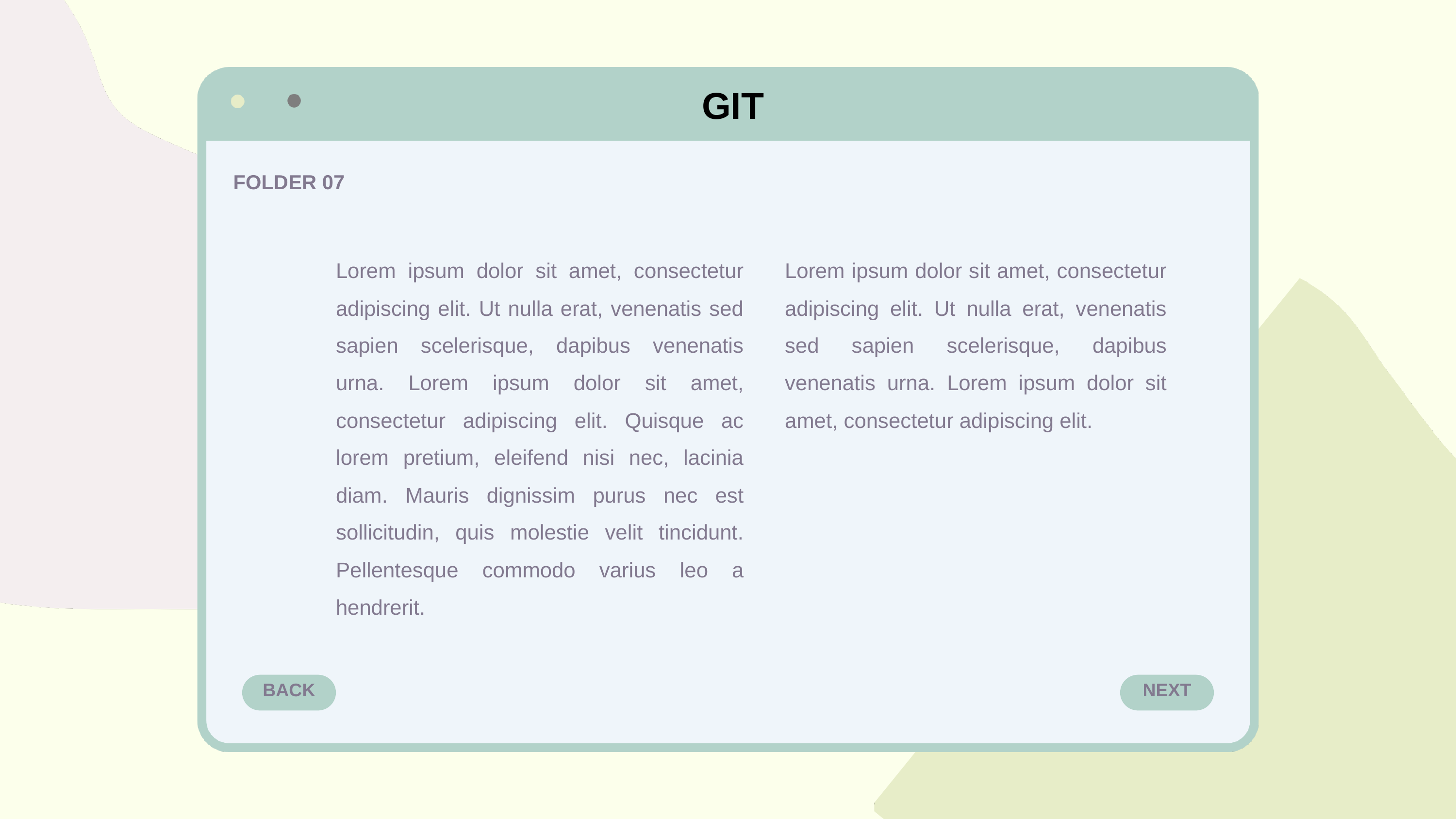

GIT
FOLDER 07
Lorem ipsum dolor sit amet, consectetur adipiscing elit. Ut nulla erat, venenatis sed sapien scelerisque, dapibus venenatis urna. Lorem ipsum dolor sit amet, consectetur adipiscing elit. Quisque ac lorem pretium, eleifend nisi nec, lacinia diam. Mauris dignissim purus nec est sollicitudin, quis molestie velit tincidunt. Pellentesque commodo varius leo a hendrerit.

Lorem ipsum dolor sit amet, consectetur adipiscing elit. Ut nulla erat, venenatis sed sapien scelerisque, dapibus venenatis urna. Lorem ipsum dolor sit amet, consectetur adipiscing elit.

BACK

NEXT